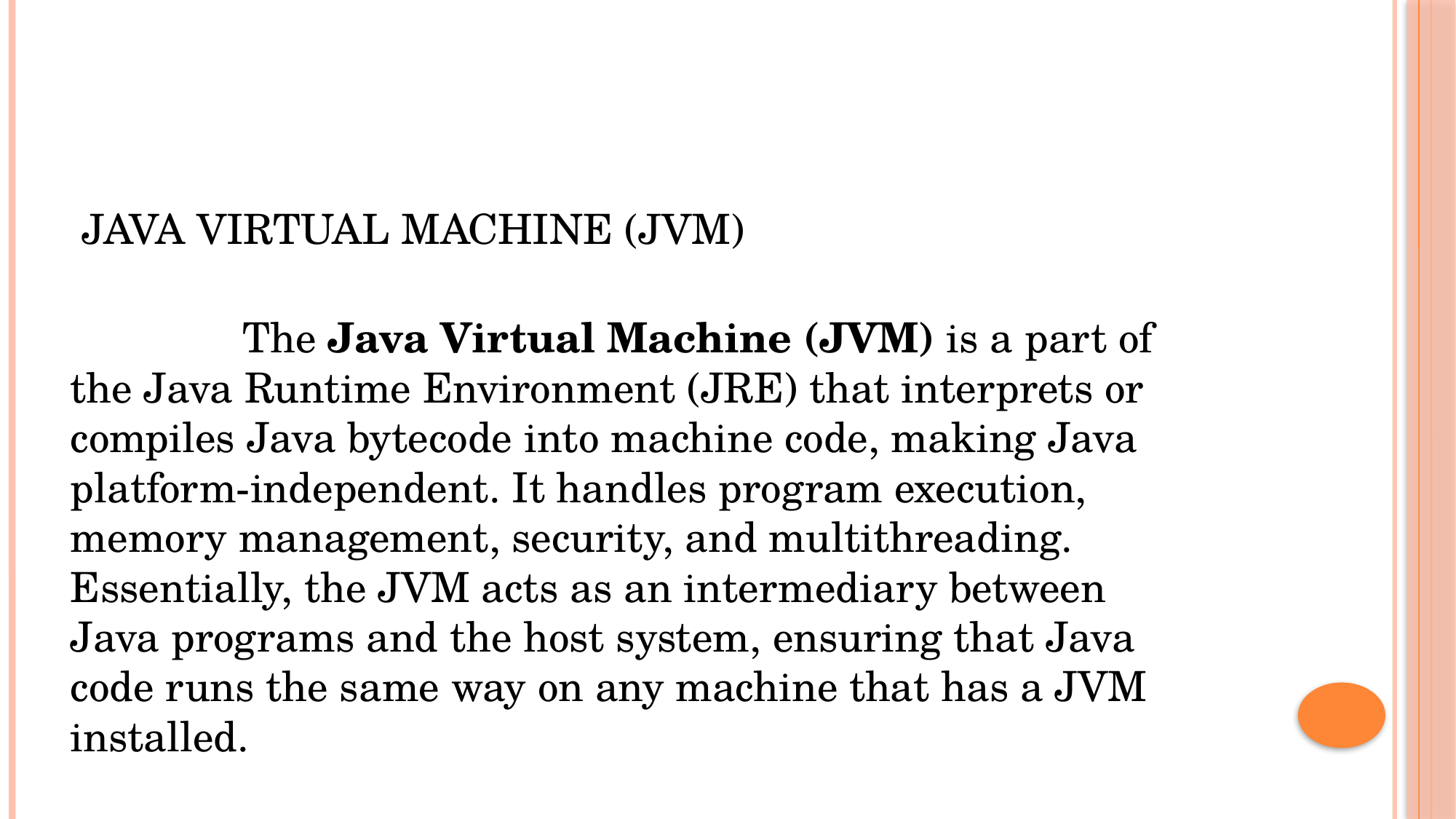

JAVA VIRTUAL MACHINE (JVM)
                                                                                                                  The Java Virtual Machine (JVM) is a part of the Java Runtime Environment (JRE) that interprets or compiles Java bytecode into machine code, making Java platform-independent. It handles program execution, memory management, security, and multithreading. Essentially, the JVM acts as an intermediary between Java programs and the host system, ensuring that Java code runs the same way on any machine that has a JVM installed.